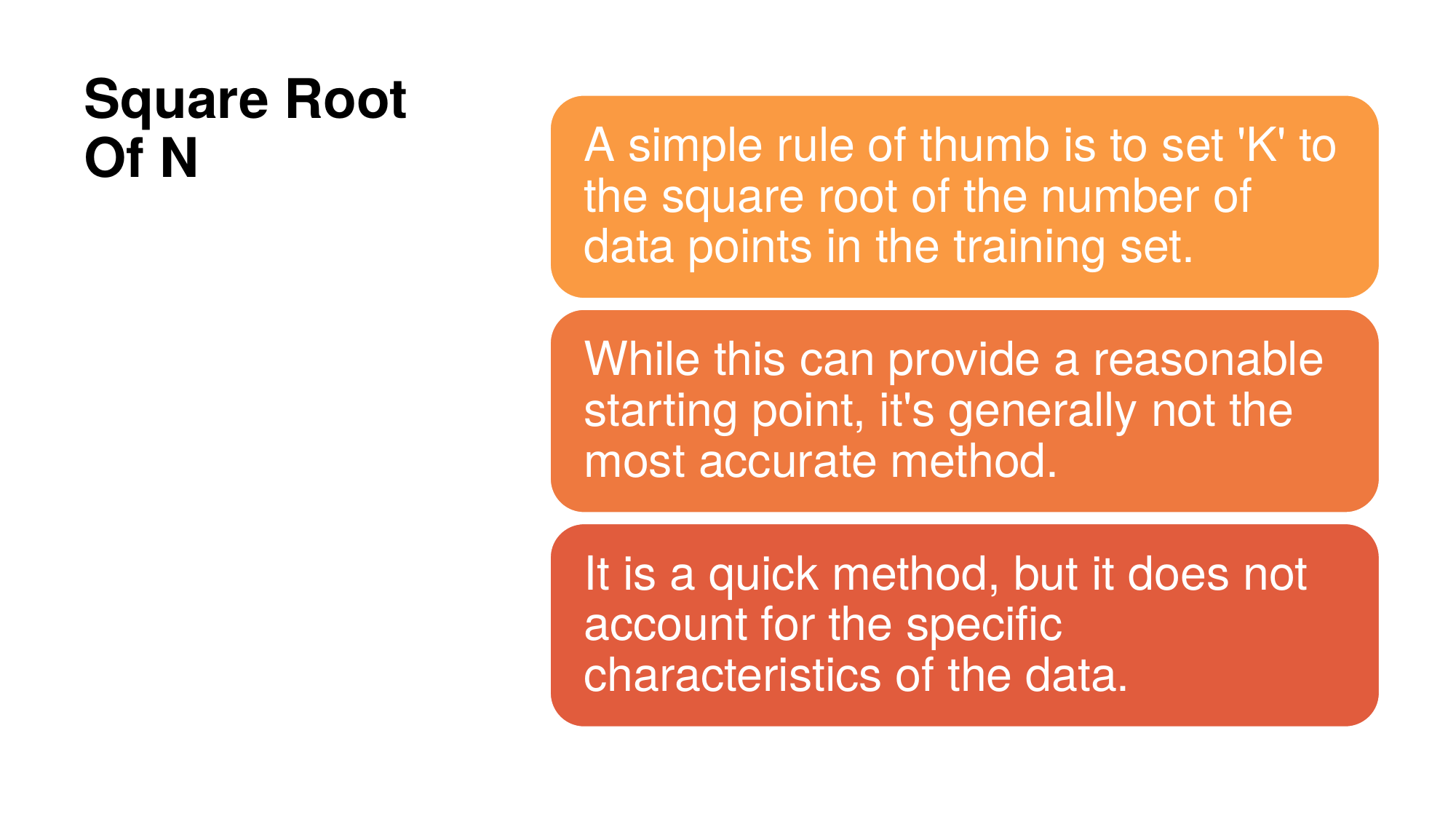

# Square Root Of N
A simple rule of thumb is to set 'K' to the square root of the number of data points in the training set.
While this can provide a reasonable starting point, it's generally not the most accurate method.
It is a quick method, but it does not account for the specific characteristics of the data.